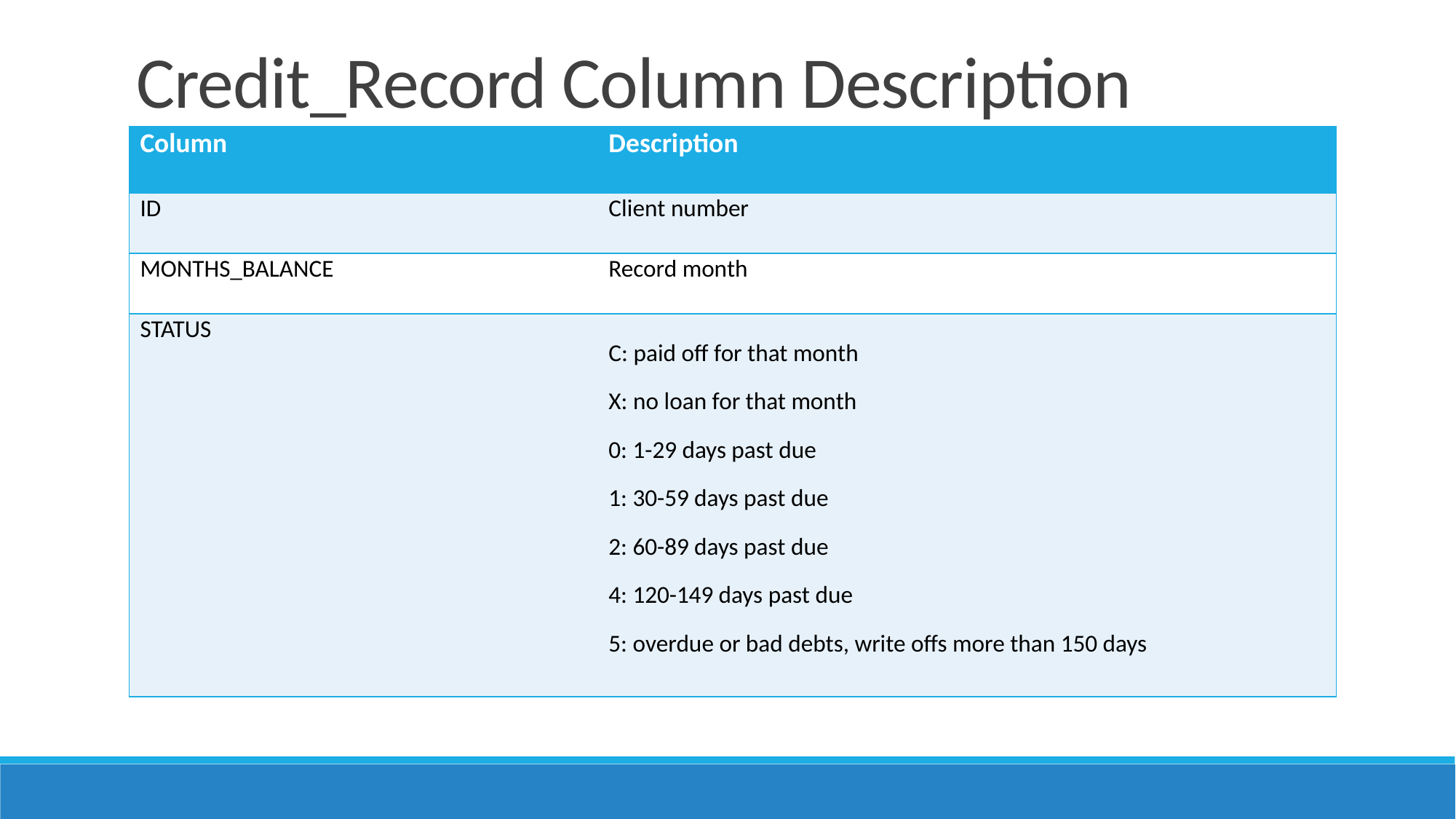

# Credit_Record Column Description
| Column | Description |
| --- | --- |
| ID | Client number |
| MONTHS\_BALANCE | Record month |
| STATUS | C: paid off for that month X: no loan for that month 0: 1-29 days past due 1: 30-59 days past due 2: 60-89 days past due 4: 120-149 days past due 5: overdue or bad debts, write offs more than 150 days |